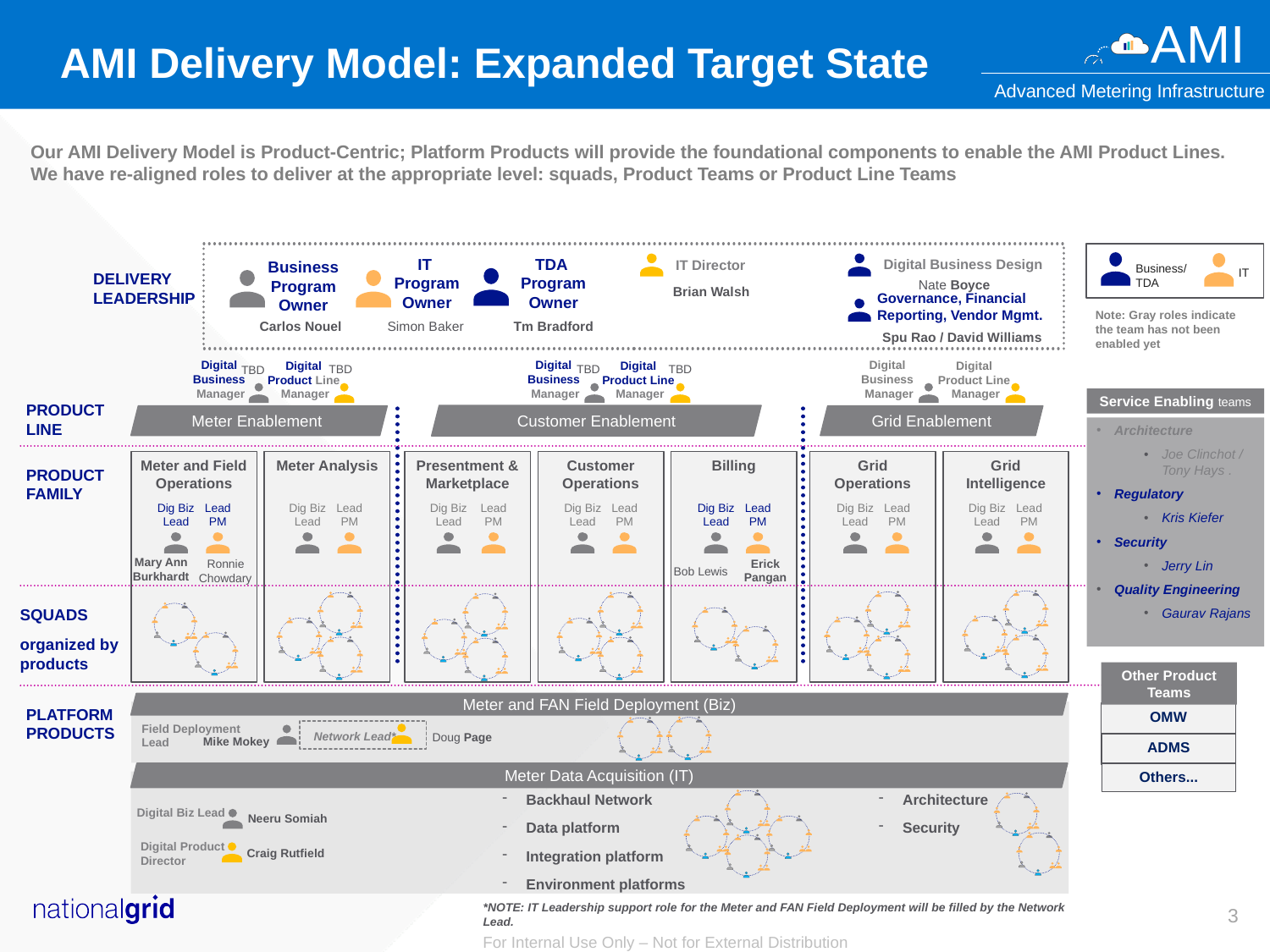

# AMI Delivery Model: Expanded Target State
Our AMI Delivery Model is Product-Centric; Platform Products will provide the foundational components to enable the AMI Product Lines. We have re-aligned roles to deliver at the appropriate level: squads, Product Teams or Product Line Teams

IT
Business/
TDA

IT
Program Owner
TDA
Program Owner
IT Director
Digital Business Design

DELIVERY
LEADERSHIP
Business Program Owner
Nate Boyce

Brian Walsh
Governance, Financial Reporting, Vendor Mgmt.

Note: Gray roles indicate the team has not been enabled yet
Carlos Nouel
Tm Bradford
Simon Baker
Spu Rao / David Williams
Digital
Business
Manager
Digital
Business
Manager
Digital
Business
Manager
Digital
Product Line
Manager
Digital
Product Line
Manager
Digital
Product Line
Manager
TBD
TBD
TBD
TBD

Service Enabling teams
PRODUCT LINE
Customer Enablement
Meter Enablement
Grid Enablement
Architecture
Joe Clinchot / Tony Hays .
Regulatory
Kris Kiefer
Security
Jerry Lin
Quality Engineering
Gaurav Rajans

Meter and Field Operations
Meter Analysis
Presentment & Marketplace
Customer Operations
Billing
Grid Operations
Grid Intelligence
PRODUCT FAMILY

Dig Biz Lead
Dig Biz Lead
Dig Biz Lead
Dig Biz Lead
Dig Biz Lead
Dig Biz Lead
Dig Biz Lead
Lead
PM
Lead
PM
Lead
PM
Lead
PM
Lead
PM
Lead
PM
Lead
PM

Mary Ann Burkhardt
Erick Pangan
Ronnie Chowdary
Bob Lewis

SQUADS
organized by products

Other Product Teams
Meter and FAN Field Deployment (Biz)
PLATFORM
PRODUCTS

OMW

   Network Lead*

Doug Page

Field Deployment
Lead
Mike Mokey
ADMS
Others...
Meter Data Acquisition (IT)

Architecture
Security
Backhaul Network
Data platform
Integration platform
Environment platforms

Digital Biz Lead
Neeru Somiah

Digital Product
Director
Craig Rutfield

*NOTE: IT Leadership support role for the Meter and FAN Field Deployment will be filled by the Network Lead.